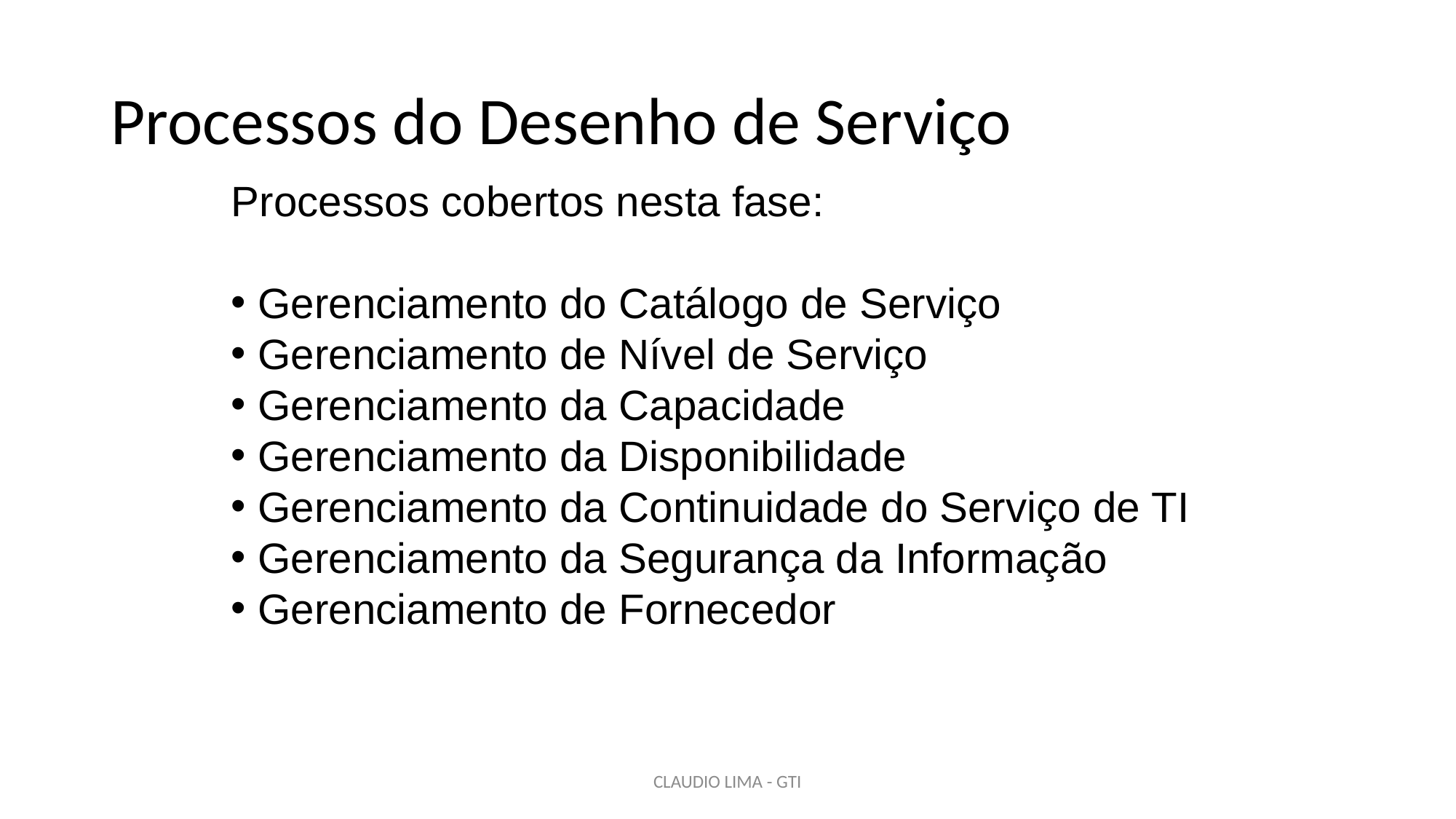

# Processos do Desenho de Serviço
Processos cobertos nesta fase:

 Gerenciamento do Catálogo de Serviço
 Gerenciamento de Nível de Serviço
 Gerenciamento da Capacidade
 Gerenciamento da Disponibilidade
 Gerenciamento da Continuidade do Serviço de TI
 Gerenciamento da Segurança da Informação
 Gerenciamento de Fornecedor
CLAUDIO LIMA - GTI